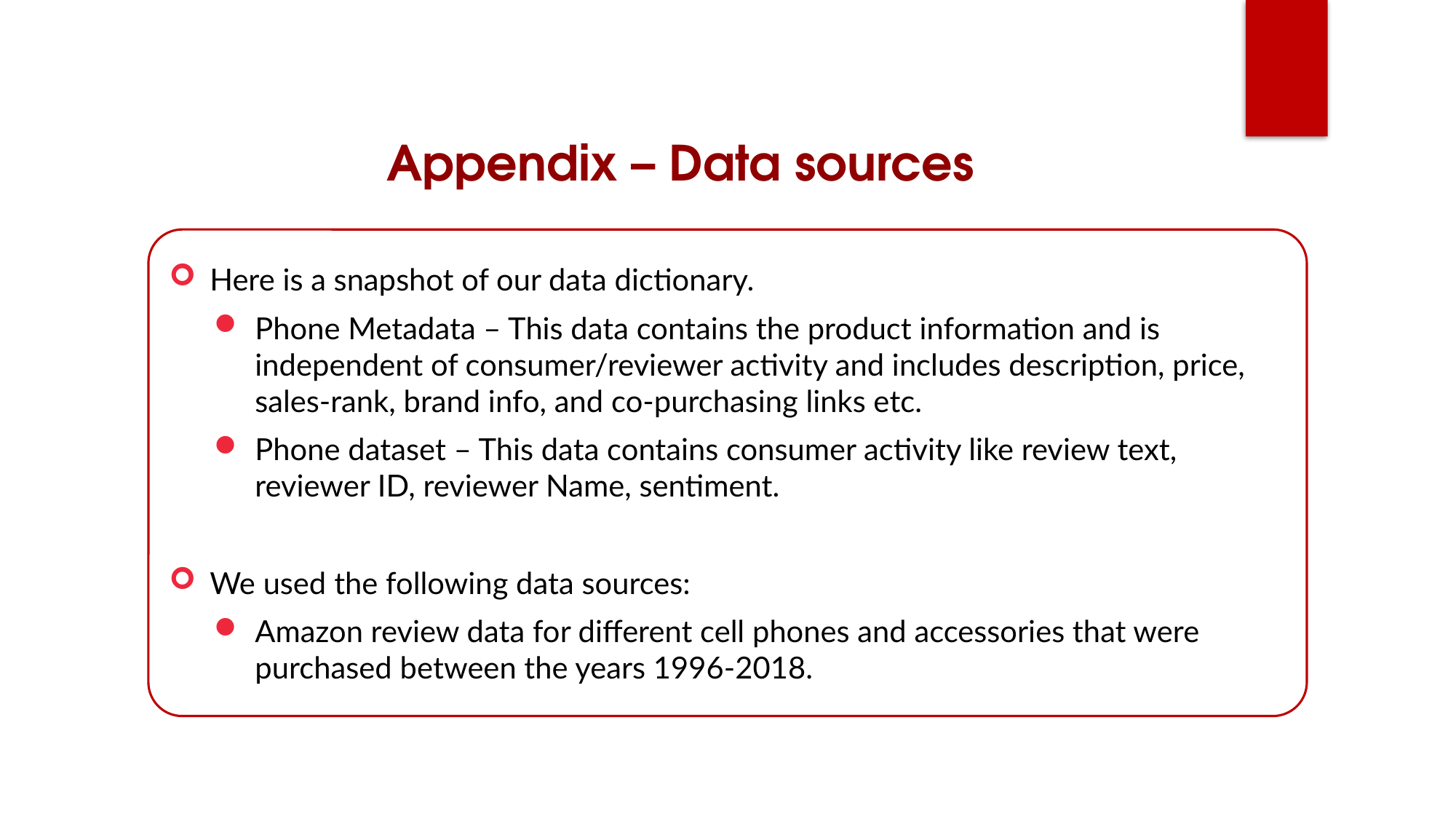

Appendix – Data sources
Here is a snapshot of our data dictionary.
Phone Metadata – This data contains the product information and is independent of consumer/reviewer activity and includes description, price, sales-rank, brand info, and co-purchasing links etc.
Phone dataset – This data contains consumer activity like review text, reviewer ID, reviewer Name, sentiment.

We used the following data sources:
Amazon review data for different cell phones and accessories that were purchased between the years 1996-2018.